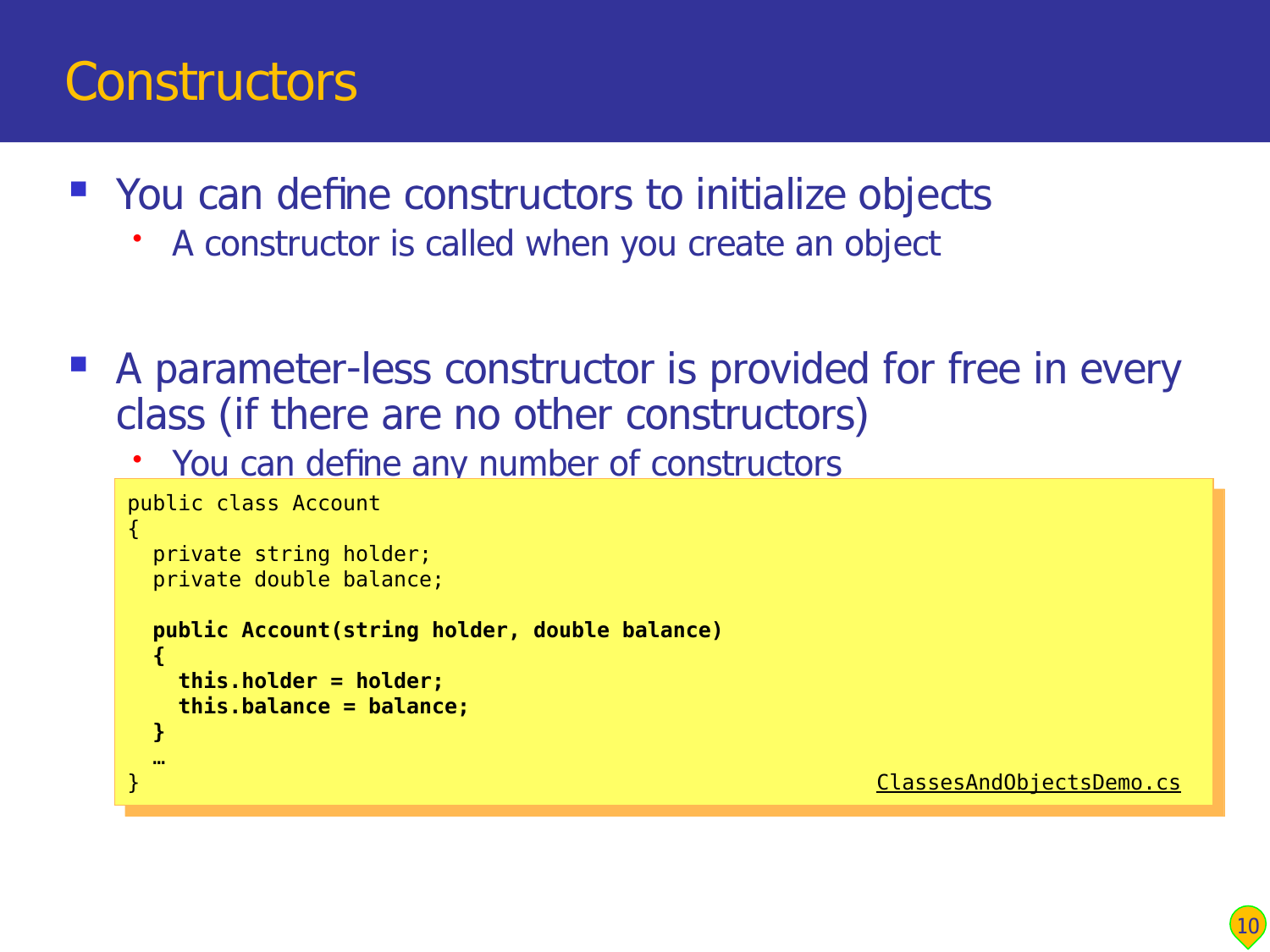

# Constructors
You can define constructors to initialize objects
A constructor is called when you create an object

A parameter-less constructor is provided for free in every class (if there are no other constructors)
You can define any number of constructors

public class Account
{
  private string holder;
  private double balance;

  public Account(string holder, double balance)
  {
    this.holder = holder;
    this.balance = balance;
  }
  …
}                                                          ClassesAndObjectsDemo.cs
10